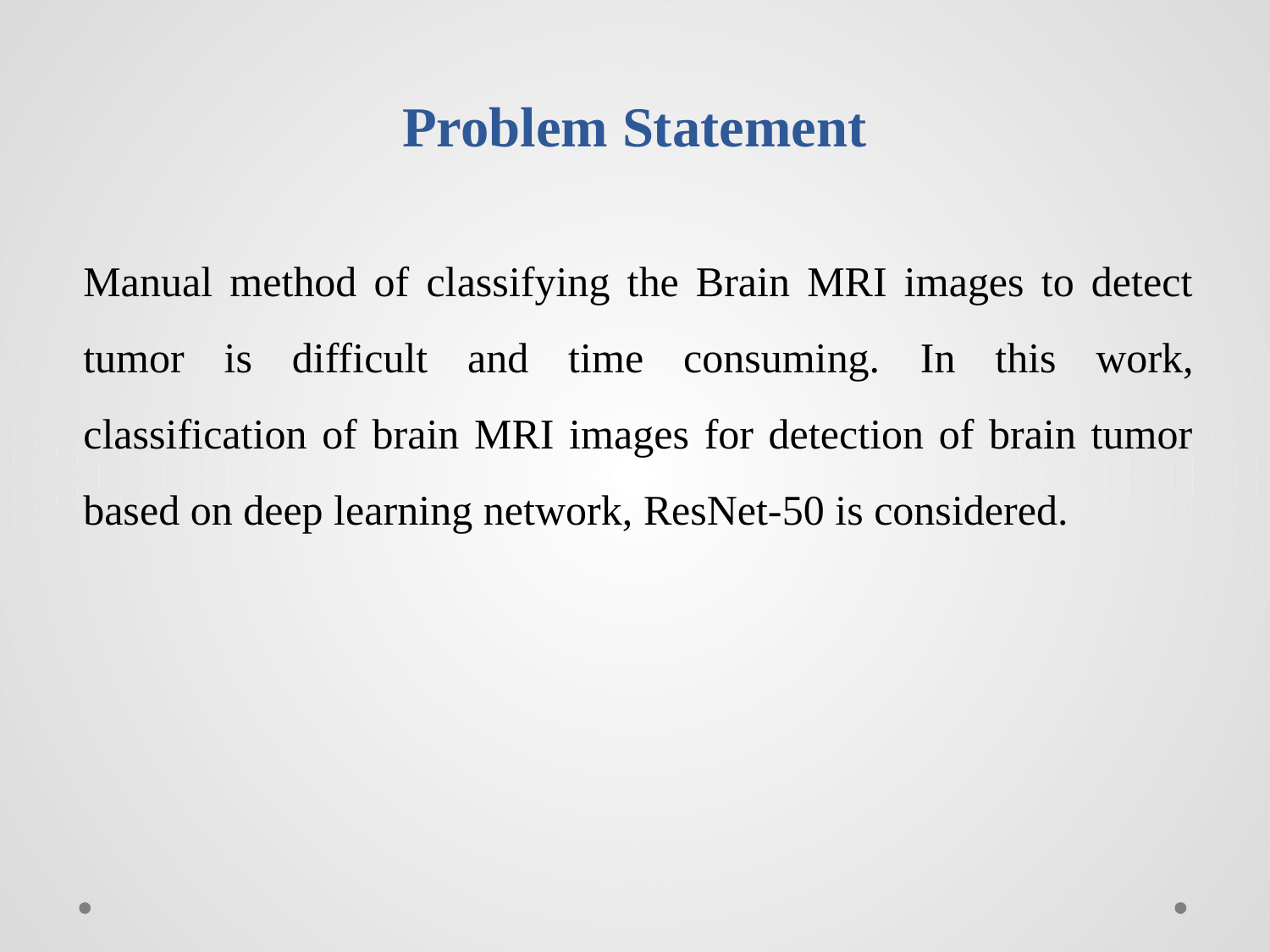

# Problem Statement
Manual method of classifying the Brain MRI images to detect tumor is difficult and time consuming. In this work, classification of brain MRI images for detection of brain tumor based on deep learning network, ResNet-50 is considered.